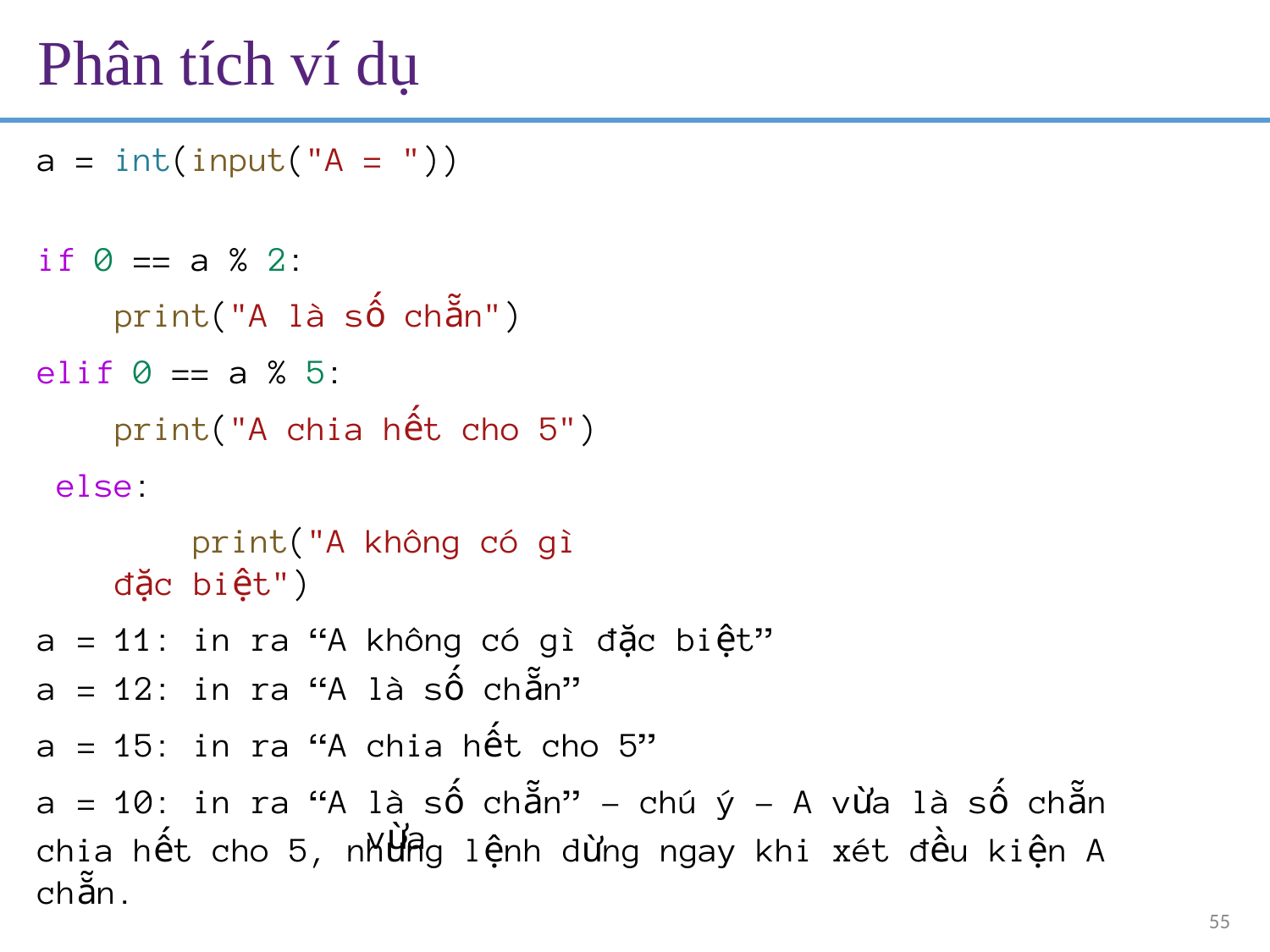

# Phân tích ví dụ
a = int(input("A = "))

if 0 == a % 2:
print("A là số chẵn")
elif 0 == a % 5:
print("A chia hết cho 5")  else:
print("A không có gì đặc biệt")
| a | = | 11: | in | ra | “A | không có gì đặc biệt” |
| --- | --- | --- | --- | --- | --- | --- |
| a | = | 12: | in | ra | “A | là số chẵn” |
| a | = | 15: | in | ra | “A | chia hết cho 5” |
| a | = | 10: | in | ra | “A | là số chẵn” – chú ý – A vừa là số chẵn vừa |
chia hết cho 5, nhưng lệnh dừng ngay khi xét đều kiện A chẵn.
55